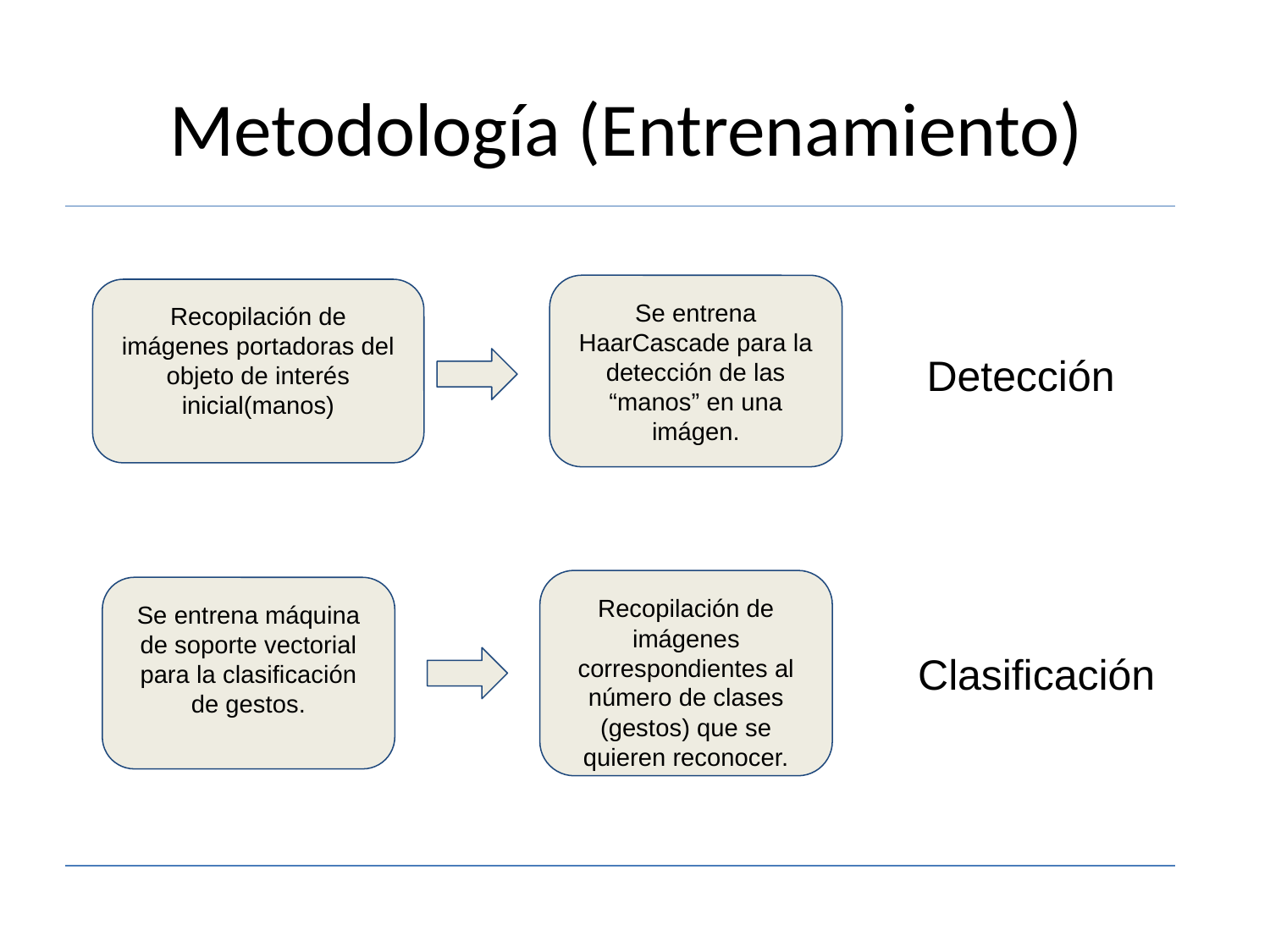

Metodología (Entrenamiento)
Se entrena HaarCascade para la detección de las “manos” en una imágen.

Recopilación de imágenes portadoras del objeto de interés inicial(manos)

Detección

Recopilación de imágenes correspondientes al número de clases (gestos) que se quieren reconocer.

Se entrena máquina de soporte vectorial para la clasificación de gestos.

Clasificación